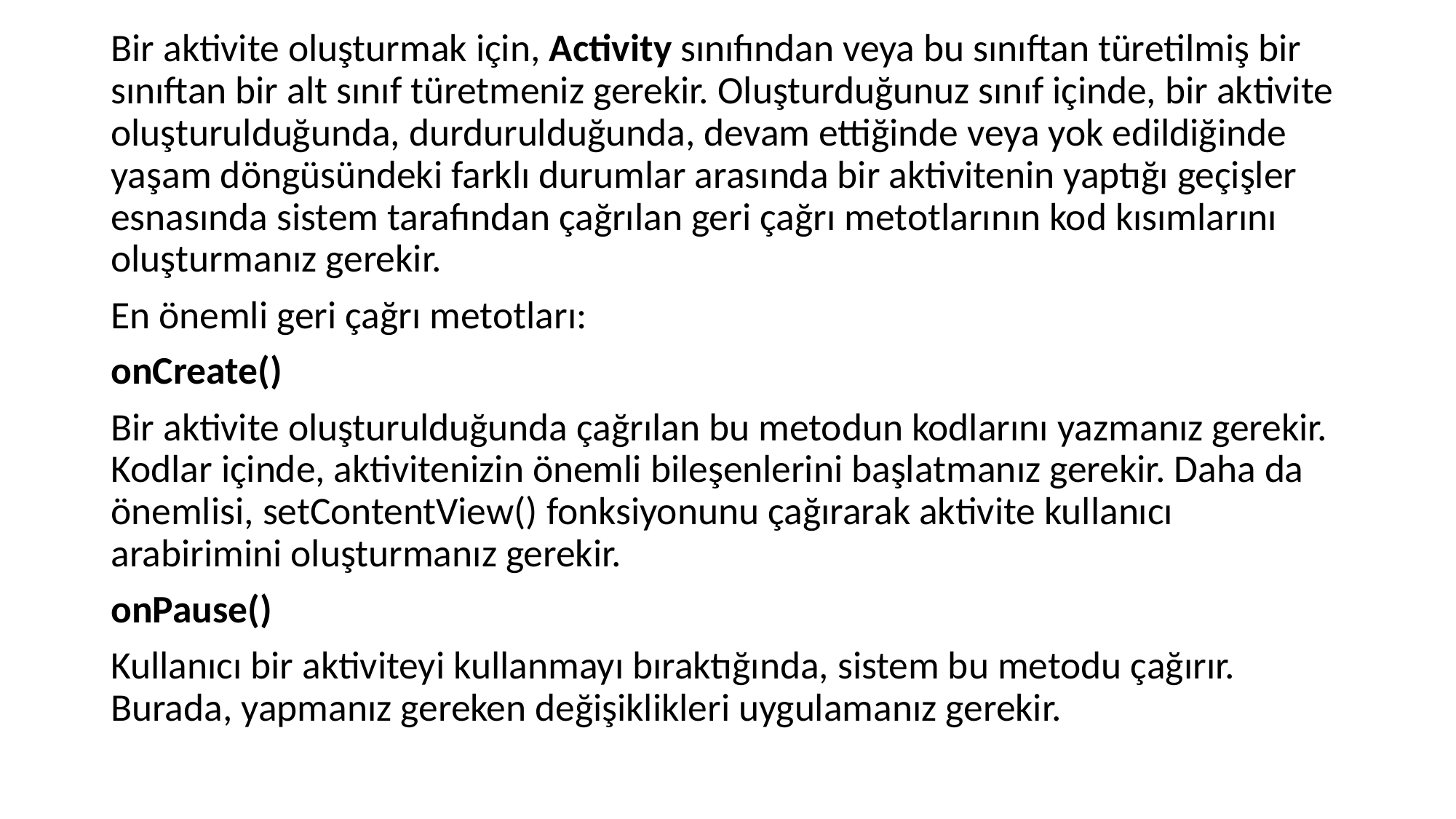

Bir aktivite oluşturmak için, Activity sınıfından veya bu sınıftan türetilmiş bir sınıftan bir alt sınıf türetmeniz gerekir. Oluşturduğunuz sınıf içinde, bir aktivite oluşturulduğunda, durdurulduğunda, devam ettiğinde veya yok edildiğinde yaşam döngüsündeki farklı durumlar arasında bir aktivitenin yaptığı geçişler esnasında sistem tarafından çağrılan geri çağrı metotlarının kod kısımlarını oluşturmanız gerekir.
En önemli geri çağrı metotları:
onCreate()
Bir aktivite oluşturulduğunda çağrılan bu metodun kodlarını yazmanız gerekir. Kodlar içinde, aktivitenizin önemli bileşenlerini başlatmanız gerekir. Daha da önemlisi, setContentView() fonksiyonunu çağırarak aktivite kullanıcı arabirimini oluşturmanız gerekir.
onPause()
Kullanıcı bir aktiviteyi kullanmayı bıraktığında, sistem bu metodu çağırır. Burada, yapmanız gereken değişiklikleri uygulamanız gerekir.